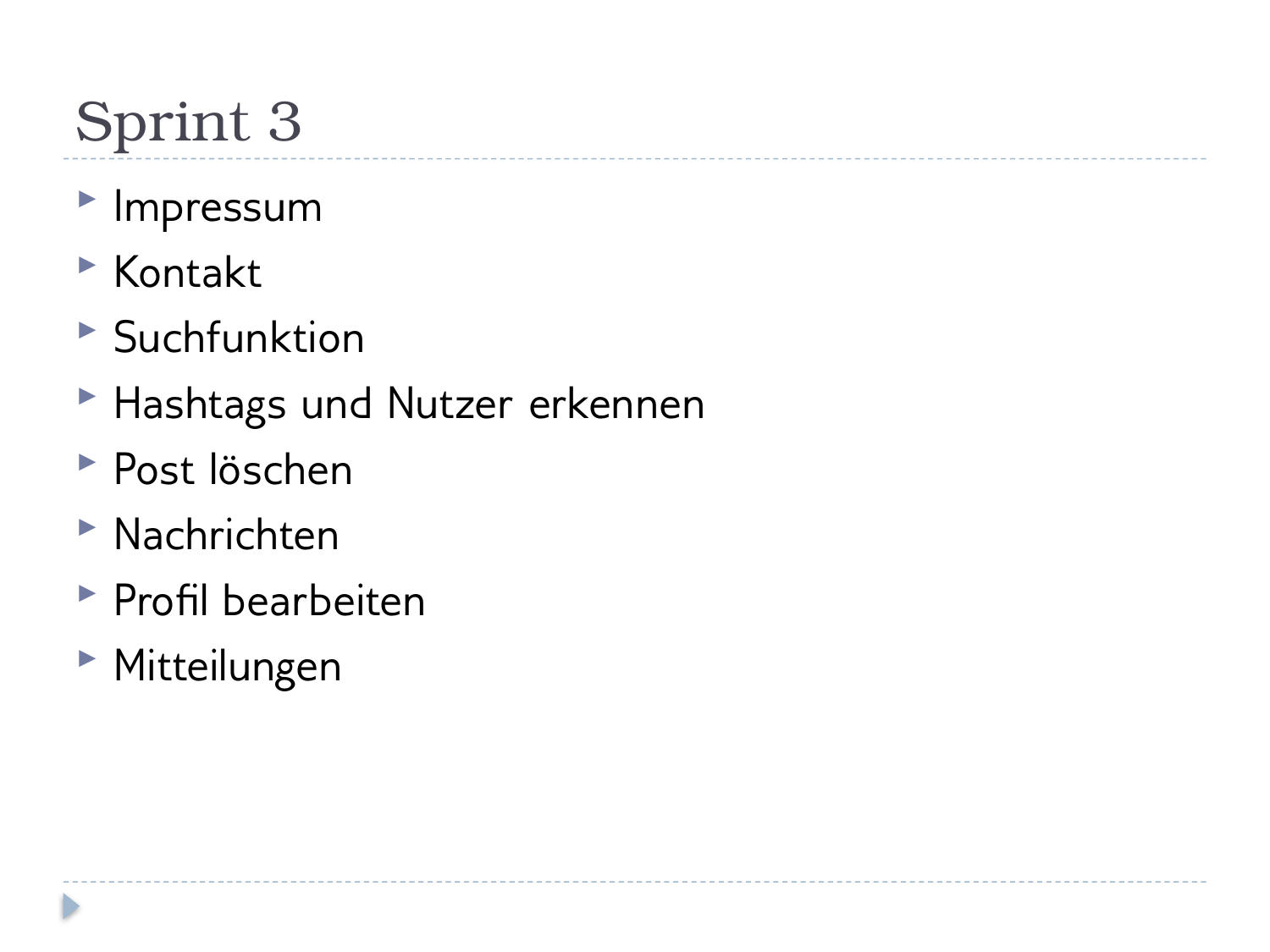

# Sprint 3
Impressum
Kontakt
Suchfunktion
Hashtags und Nutzer erkennen
Post löschen
Nachrichten
Profil bearbeiten
Mitteilungen